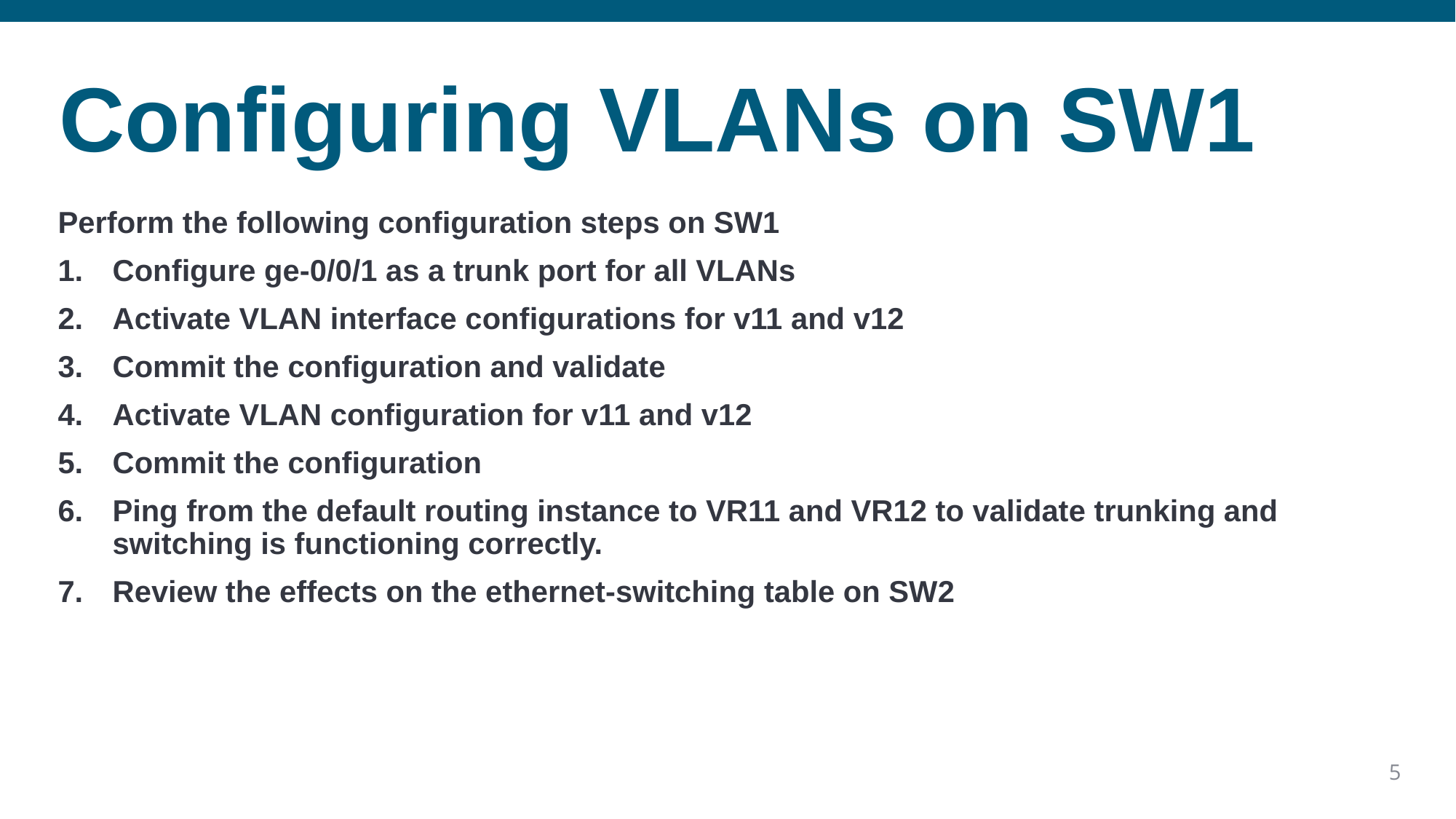

# Configuring VLANs on SW1
Perform the following configuration steps on SW1
Configure ge-0/0/1 as a trunk port for all VLANs
Activate VLAN interface configurations for v11 and v12
Commit the configuration and validate
Activate VLAN configuration for v11 and v12
Commit the configuration
Ping from the default routing instance to VR11 and VR12 to validate trunking and switching is functioning correctly.
Review the effects on the ethernet-switching table on SW2